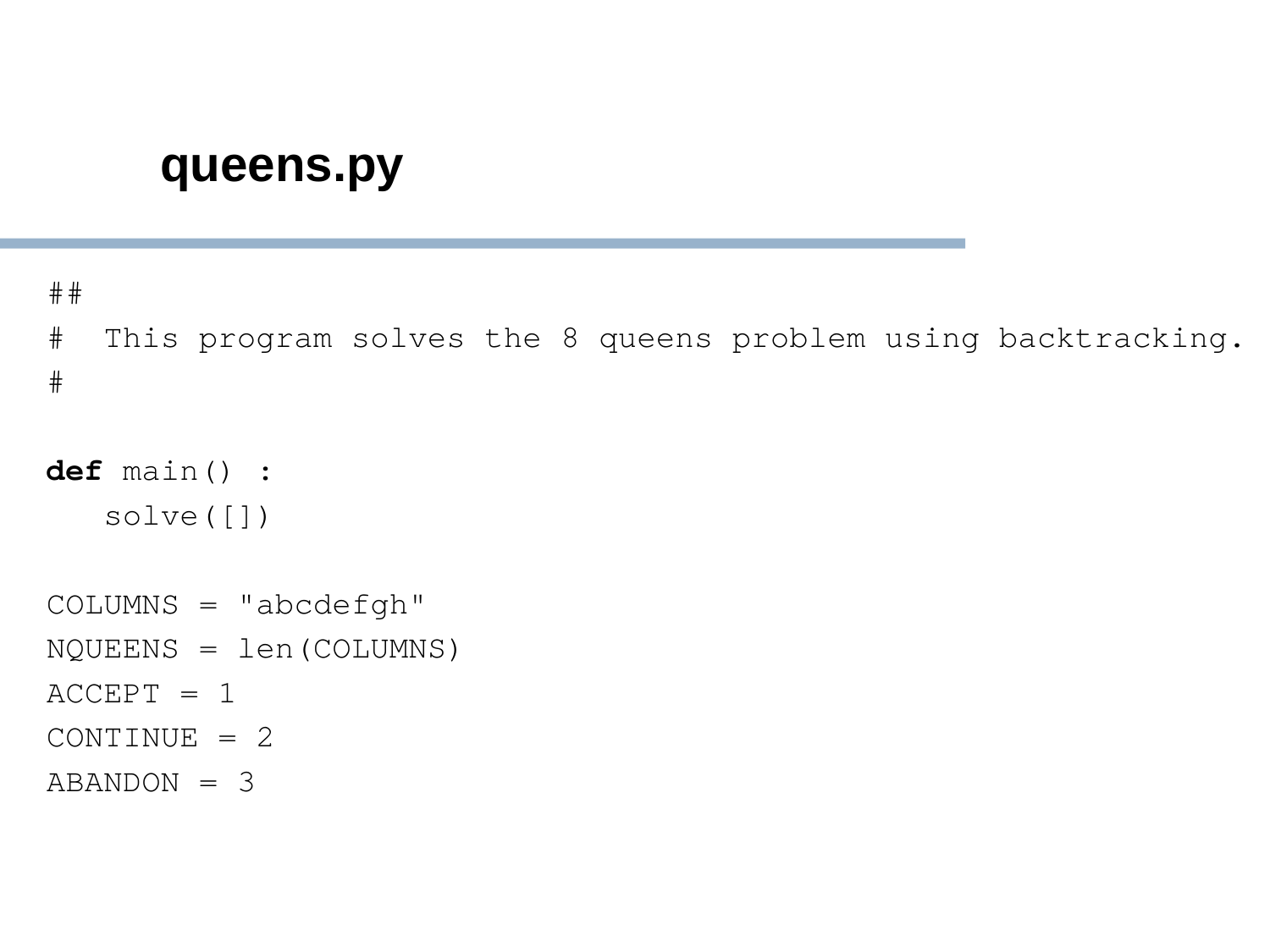

queens.py
##
#  This program solves the 8 queens problem using backtracking.
#

def main() :
   solve([])

COLUMNS = "abcdefgh"
NQUEENS = len(COLUMNS)
ACCEPT = 1
CONTINUE = 2
ABANDON = 3